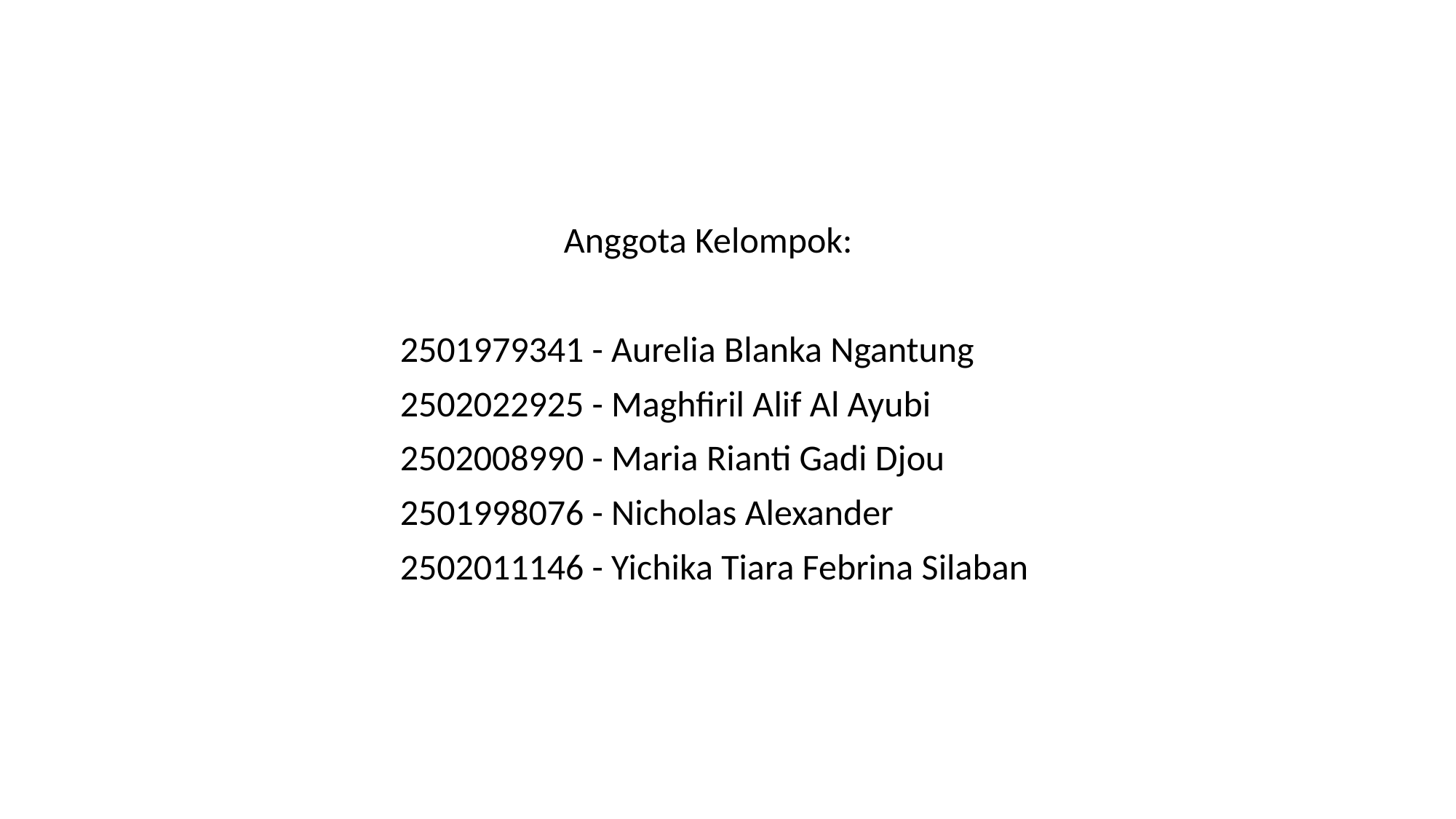

Anggota Kelompok:

2501979341 - Aurelia Blanka Ngantung
2502022925 - Maghfiril Alif Al Ayubi
2502008990 - Maria Rianti Gadi Djou
2501998076 - Nicholas Alexander
2502011146 - Yichika Tiara Febrina Silaban